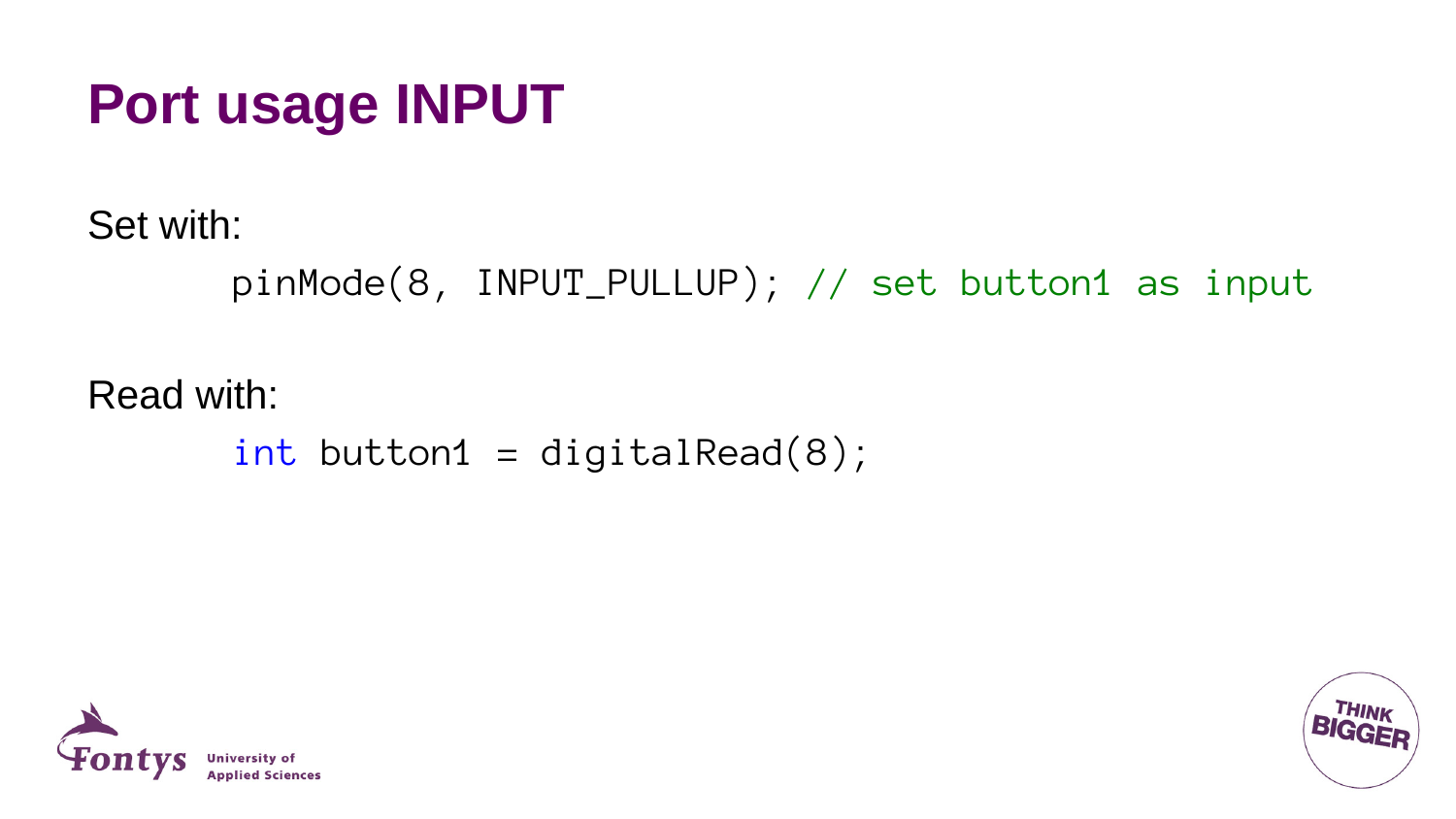

# Port usage INPUT
Set with:
	pinMode(8, INPUT_PULLUP); // set button1 as input

Read with:
	int button1 = digitalRead(8);